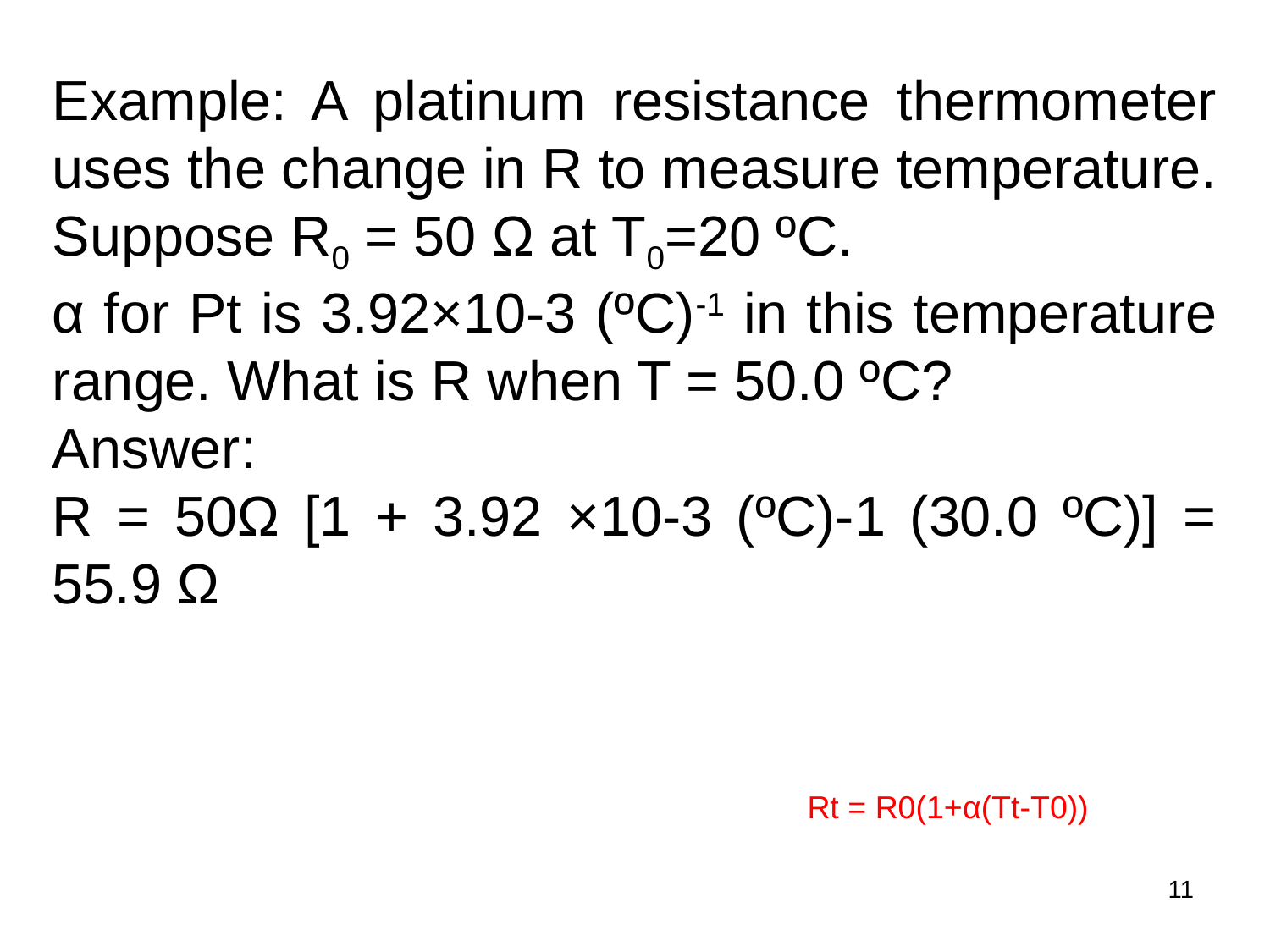

Example: A platinum resistance thermometer uses the change in R to measure temperature. Suppose R0 = 50 Ω at T0=20 ºC.
α for Pt is 3.92×10-3 (ºC)-1 in this temperature range. What is R when T = 50.0 ºC?
Answer:
R = 50Ω [1 + 3.92 ×10-3 (ºC)-1 (30.0 ºC)] = 55.9 Ω
Rt = R0(1+α(Tt-T0))
11